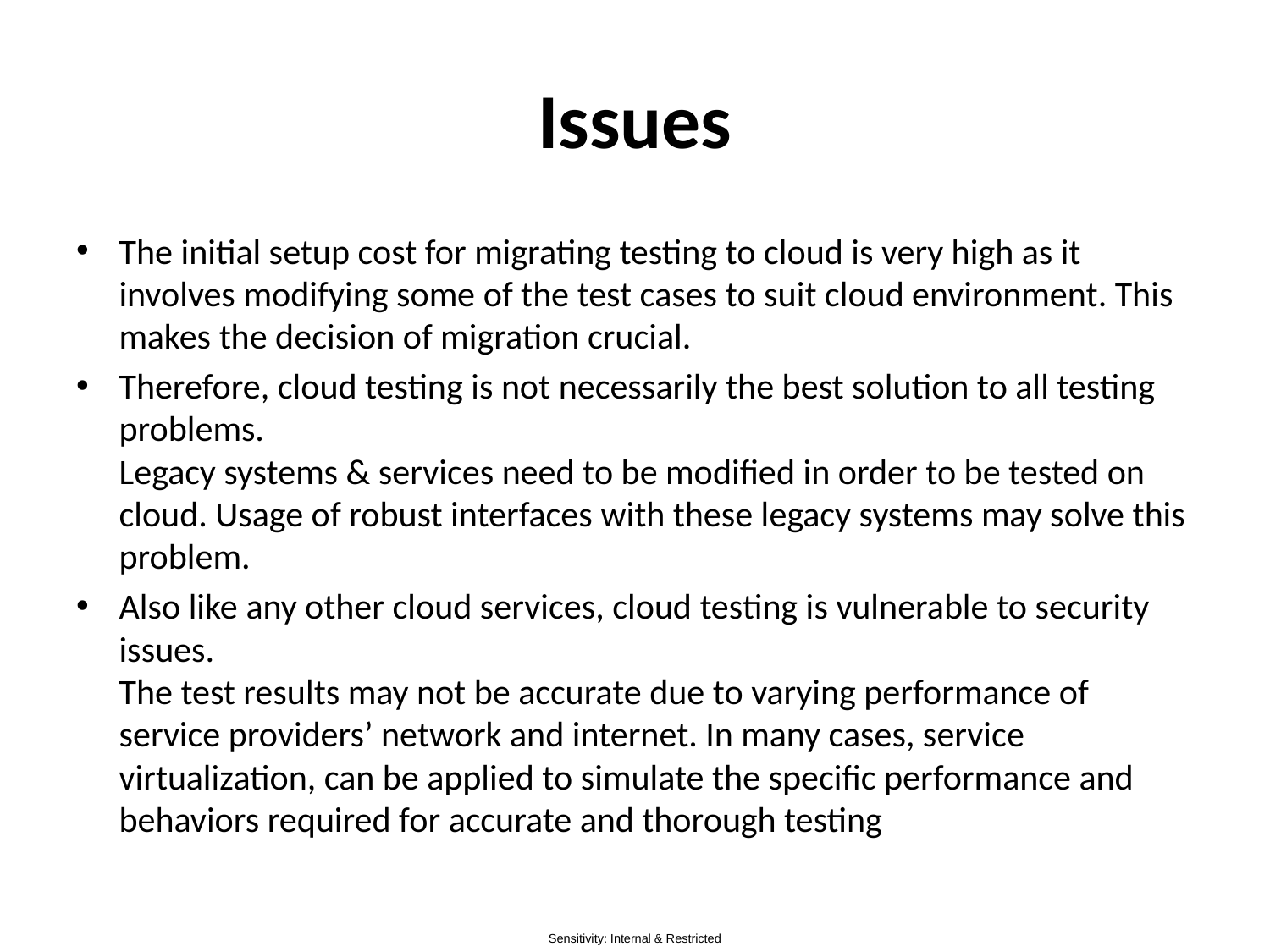

# Issues
The initial setup cost for migrating testing to cloud is very high as it involves modifying some of the test cases to suit cloud environment. This makes the decision of migration crucial.
Therefore, cloud testing is not necessarily the best solution to all testing problems.
Legacy systems & services need to be modified in order to be tested on cloud. Usage of robust interfaces with these legacy systems may solve this problem.
Also like any other cloud services, cloud testing is vulnerable to security issues.
The test results may not be accurate due to varying performance of service providers’ network and internet. In many cases, service virtualization, can be applied to simulate the specific performance and behaviors required for accurate and thorough testing